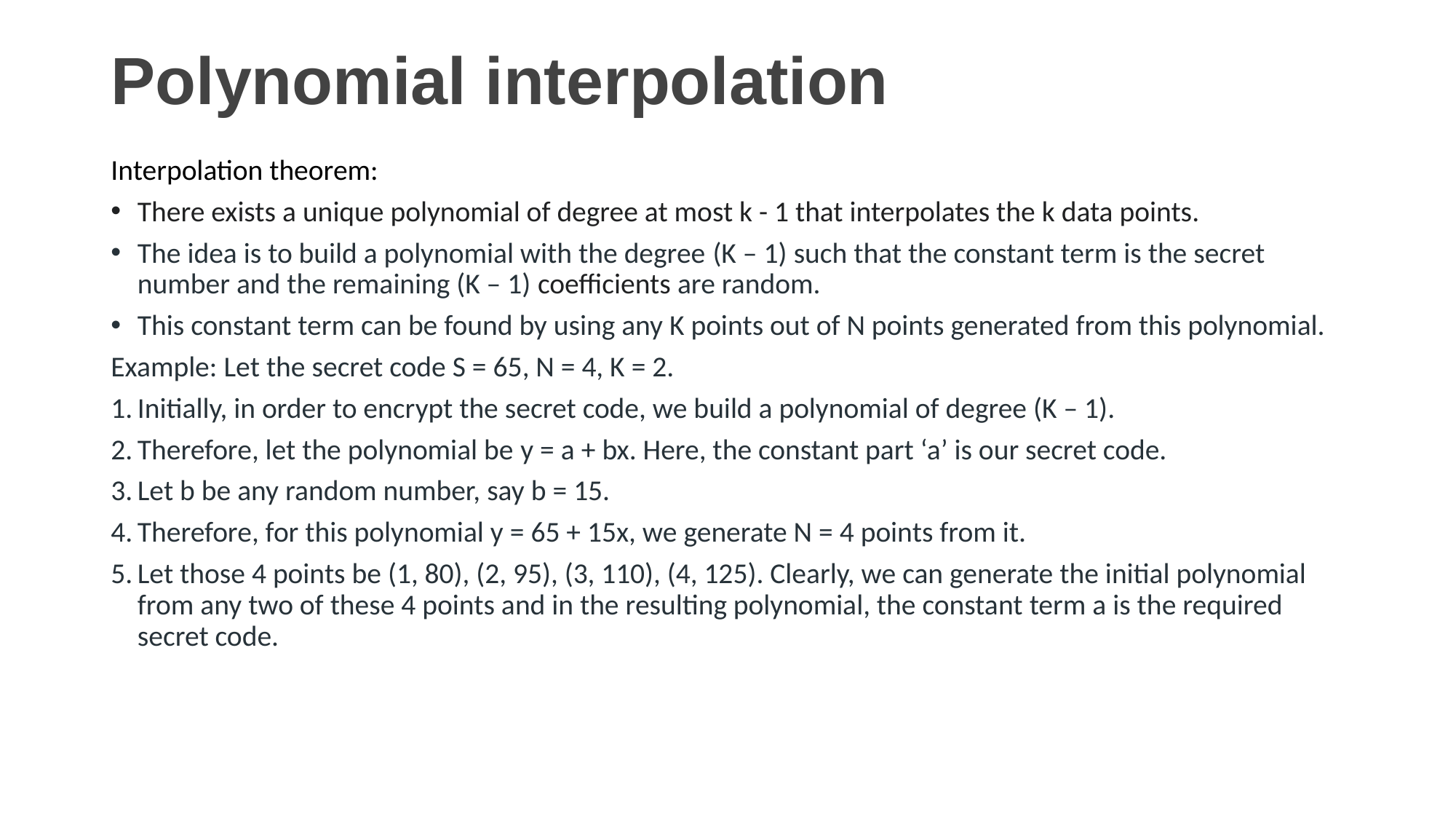

# Polynomial interpolation
Interpolation theorem:
There exists a unique polynomial of degree at most k - 1 that interpolates the k data points.
The idea is to build a polynomial with the degree (K – 1) such that the constant term is the secret number and the remaining (K – 1) coefficients are random.
This constant term can be found by using any K points out of N points generated from this polynomial.
Example: Let the secret code S = 65, N = 4, K = 2.
Initially, in order to encrypt the secret code, we build a polynomial of degree (K – 1).
Therefore, let the polynomial be y = a + bx. Here, the constant part ‘a’ is our secret code.
Let b be any random number, say b = 15.
Therefore, for this polynomial y = 65 + 15x, we generate N = 4 points from it.
Let those 4 points be (1, 80), (2, 95), (3, 110), (4, 125). Clearly, we can generate the initial polynomial from any two of these 4 points and in the resulting polynomial, the constant term a is the required secret code.